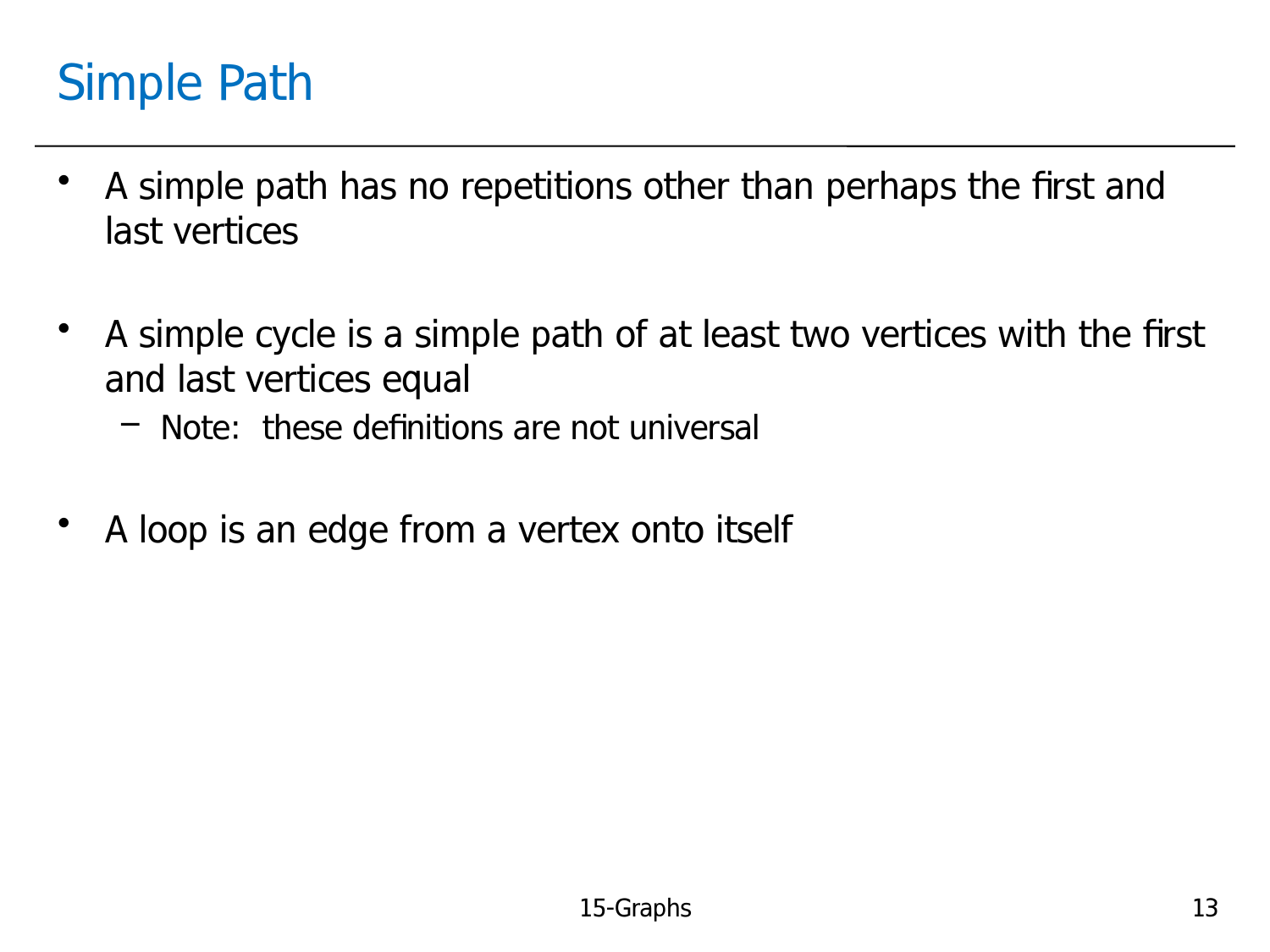

# Simple Path
A simple path has no repetitions other than perhaps the first and last vertices

A simple cycle is a simple path of at least two vertices with the first and last vertices equal
Note:  these definitions are not universal

A loop is an edge from a vertex onto itself

15-Graphs
13